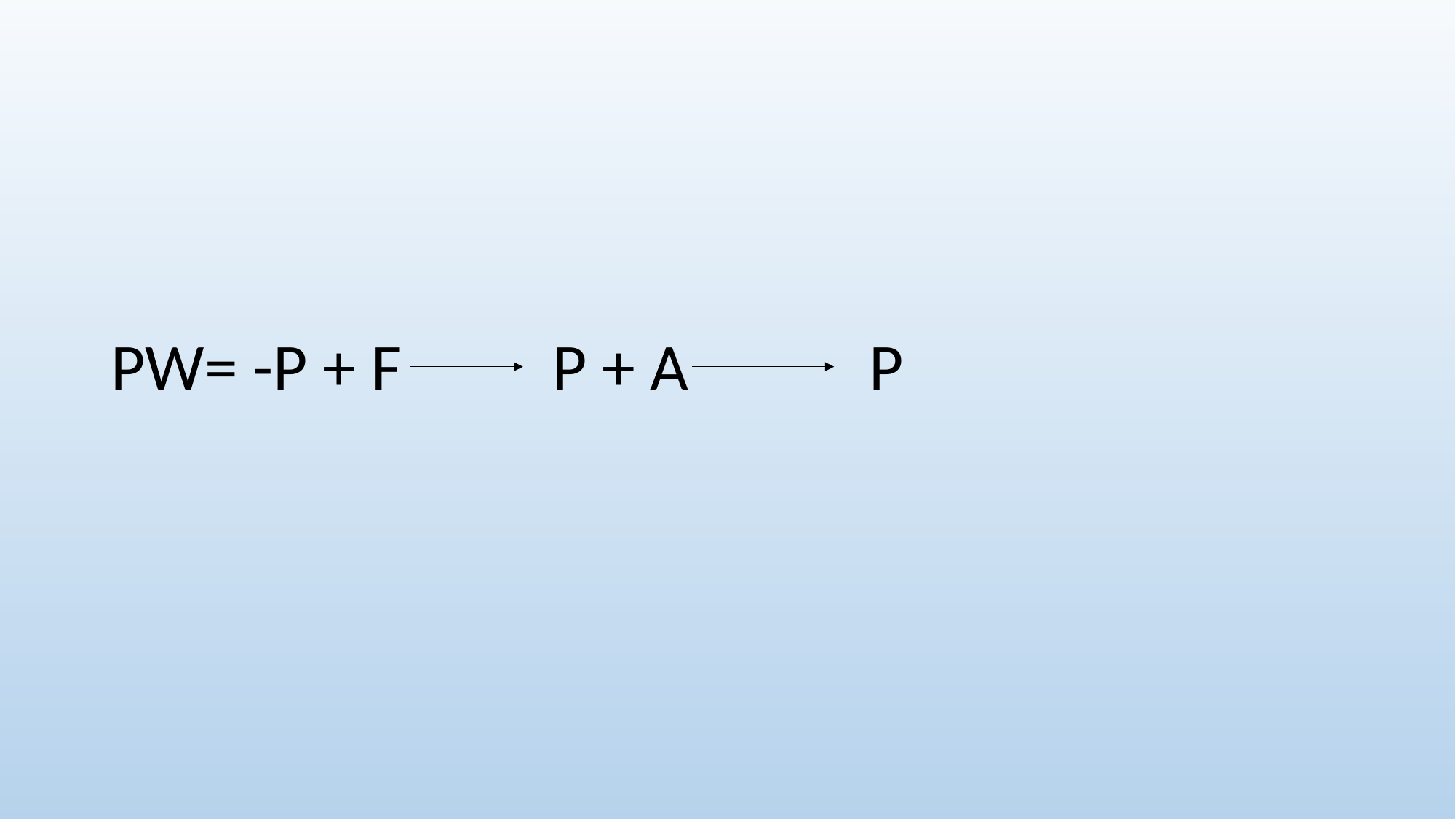

# PW= -P + F          P + A            P